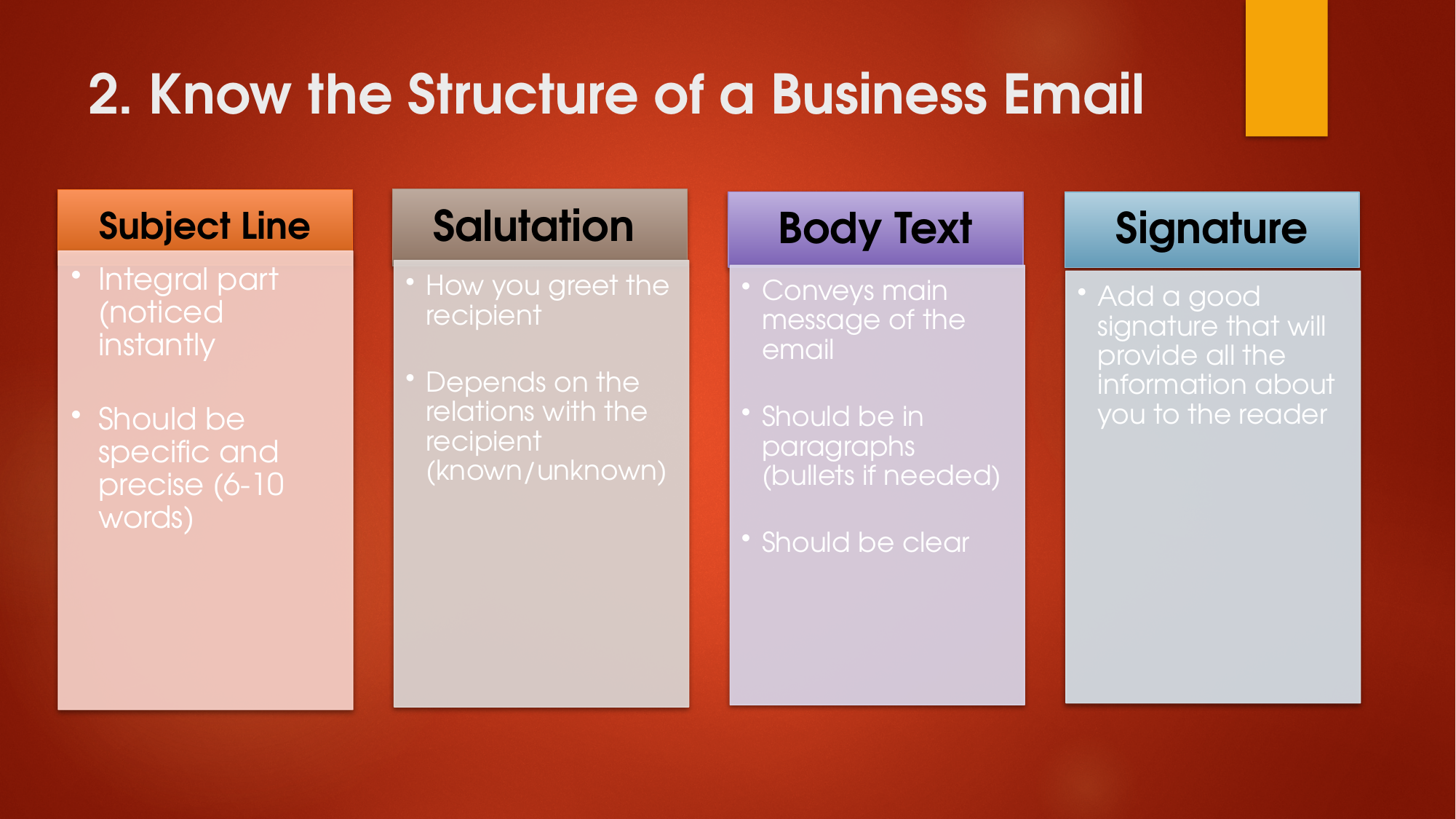

# 2. Know the Structure of a Business Email
Subject Line
Integral part (noticed instantly

Should be specific and precise (6-10 words)
Salutation
How you greet the recipient

Depends on the relations with the recipient (known/unknown)
Body Text
Conveys main message of the email

Should be in paragraphs (bullets if needed)

Should be clear
Signature
Add a good signature that will provide all the information about you to the reader